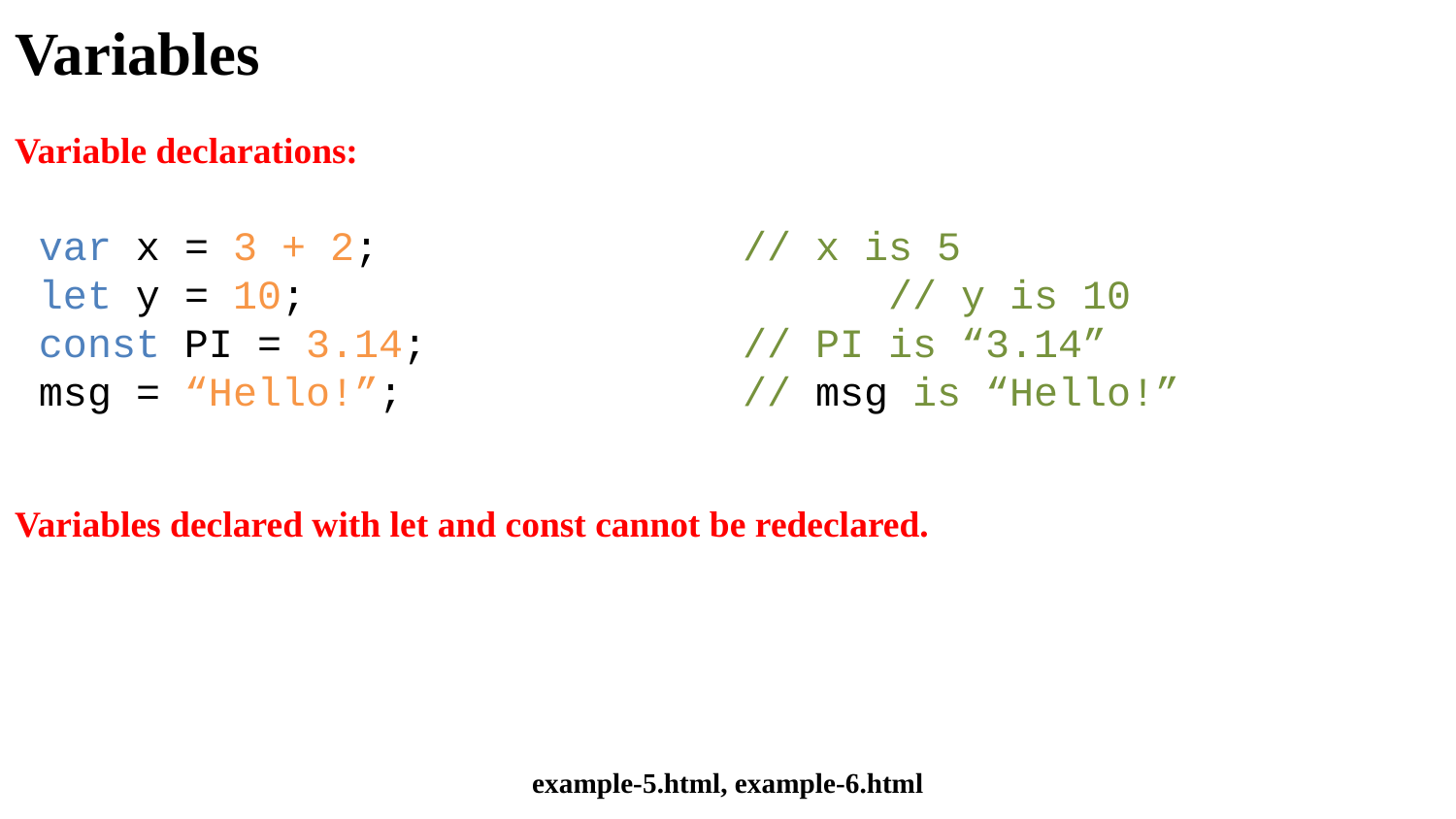

# Variables
Variable declarations:

 var x = 3 + 2;			// x is 5
 let y = 10; 				// y is 10
 const PI = 3.14; 		// PI is “3.14”
 msg = “Hello!”;			// msg is “Hello!”

Variables declared with let and const cannot be redeclared.
example-5.html, example-6.html